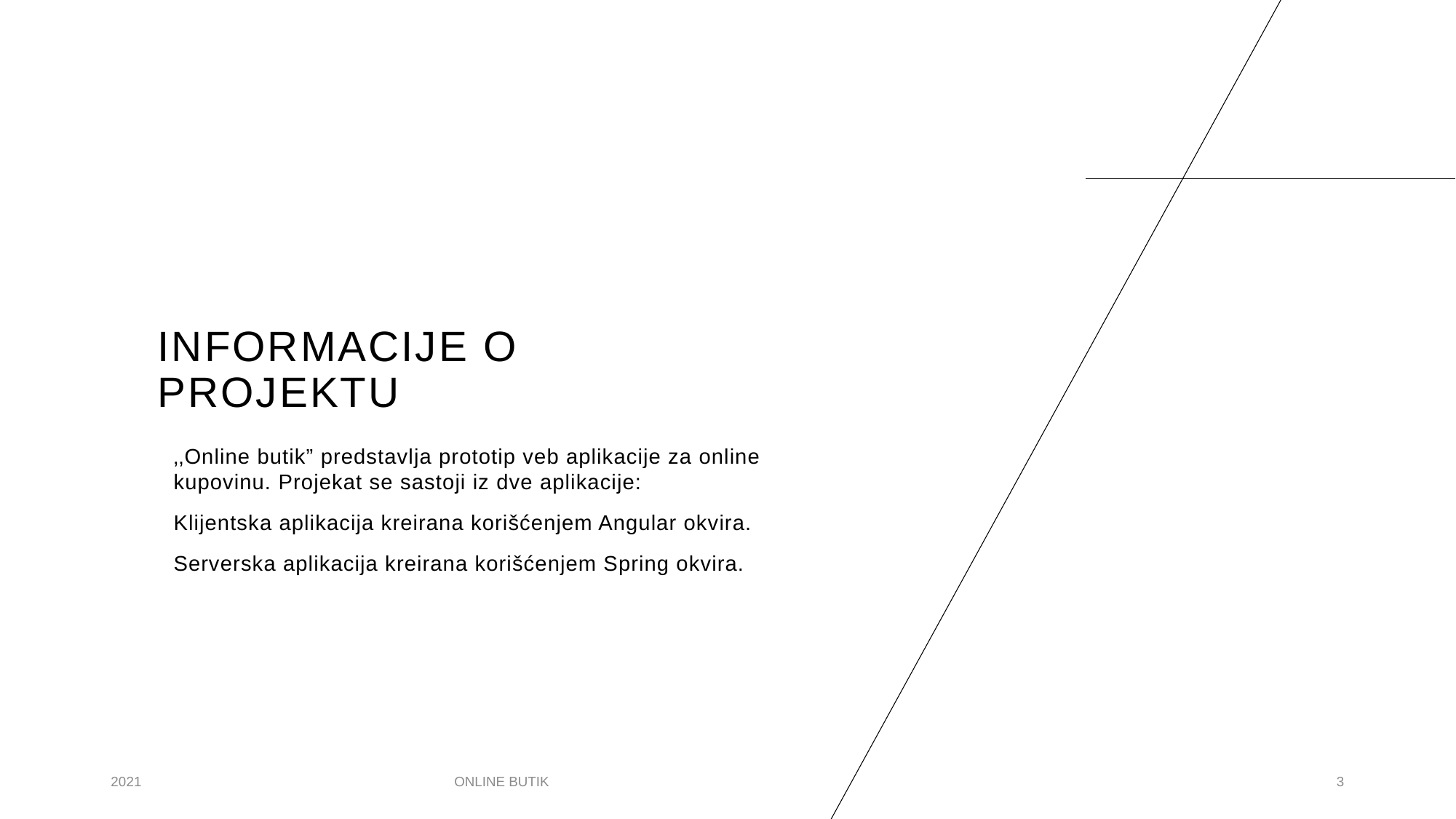

# Informacije o projektu
‚‚Online butik” predstavlja prototip veb aplikacije za online kupovinu. Projekat se sastoji iz dve aplikacije:
Klijentska aplikacija kreirana korišćenjem Angular okvira.
Serverska aplikacija kreirana korišćenjem Spring okvira.

2021
ONLINE BUTIK
3